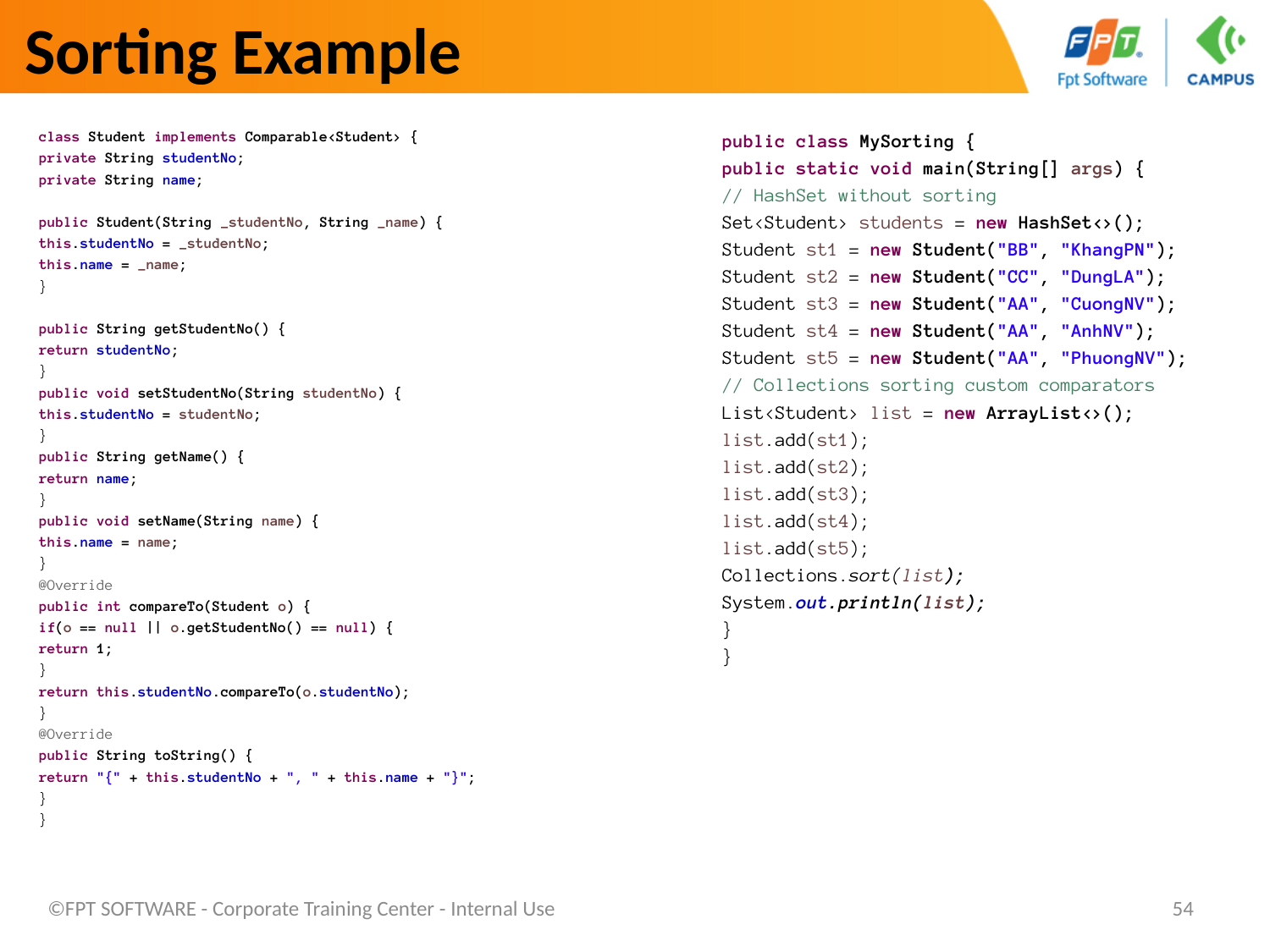

# Sorting Example
class Student implements Comparable<Student> {
private String studentNo;
private String name;

public Student(String _studentNo, String _name) {
this.studentNo = _studentNo;
this.name = _name;
}

public String getStudentNo() {
return studentNo;
}
public void setStudentNo(String studentNo) {
this.studentNo = studentNo;
}
public String getName() {
return name;
}
public void setName(String name) {
this.name = name;
}
@Override
public int compareTo(Student o) {
if(o == null || o.getStudentNo() == null) {
return 1;
}
return this.studentNo.compareTo(o.studentNo);
}
@Override
public String toString() {
return "{" + this.studentNo + ", " + this.name + "}";
}
}
public class MySorting {
public static void main(String[] args) {
// HashSet without sorting
Set<Student> students = new HashSet<>();
Student st1 = new Student("BB", "KhangPN");
Student st2 = new Student("CC", "DungLA");
Student st3 = new Student("AA", "CuongNV");
Student st4 = new Student("AA", "AnhNV");
Student st5 = new Student("AA", "PhuongNV");
// Collections sorting custom comparators
List<Student> list = new ArrayList<>();
list.add(st1);
list.add(st2);
list.add(st3);
list.add(st4);
list.add(st5);
Collections.sort(list);
System.out.println(list);
}
}
©FPT SOFTWARE - Corporate Training Center - Internal Use
54